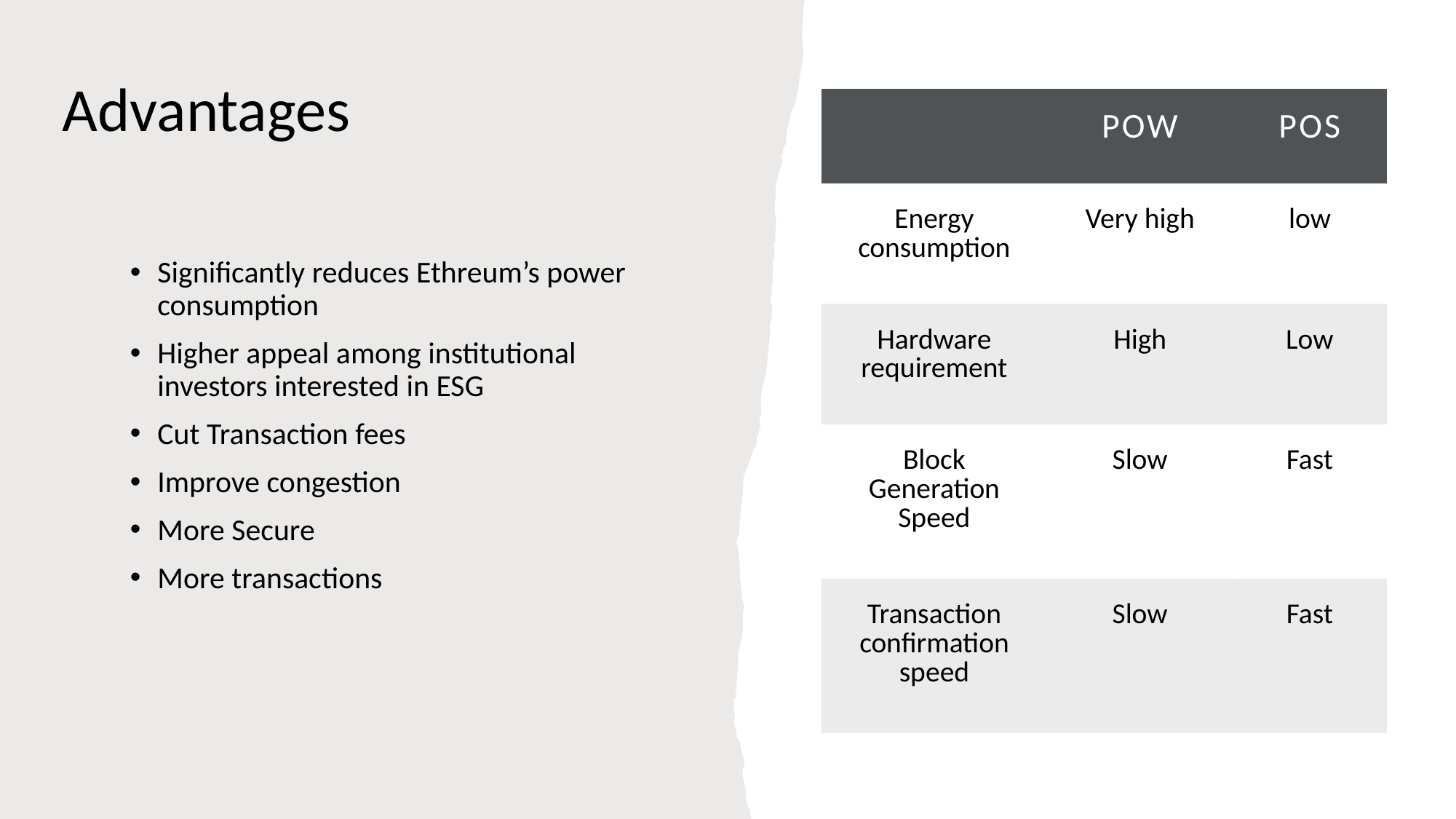

# Advantages
|  | PoW | PoS |
| --- | --- | --- |
| Energy consumption | Very high | low |
| Hardware requirement | High | Low |
| Block Generation Speed | Slow | Fast |
| Transaction confirmation speed | Slow | Fast |
Significantly reduces Ethreum’s power consumption
Higher appeal among institutional investors interested in ESG
Cut Transaction fees
Improve congestion
More Secure
More transactions